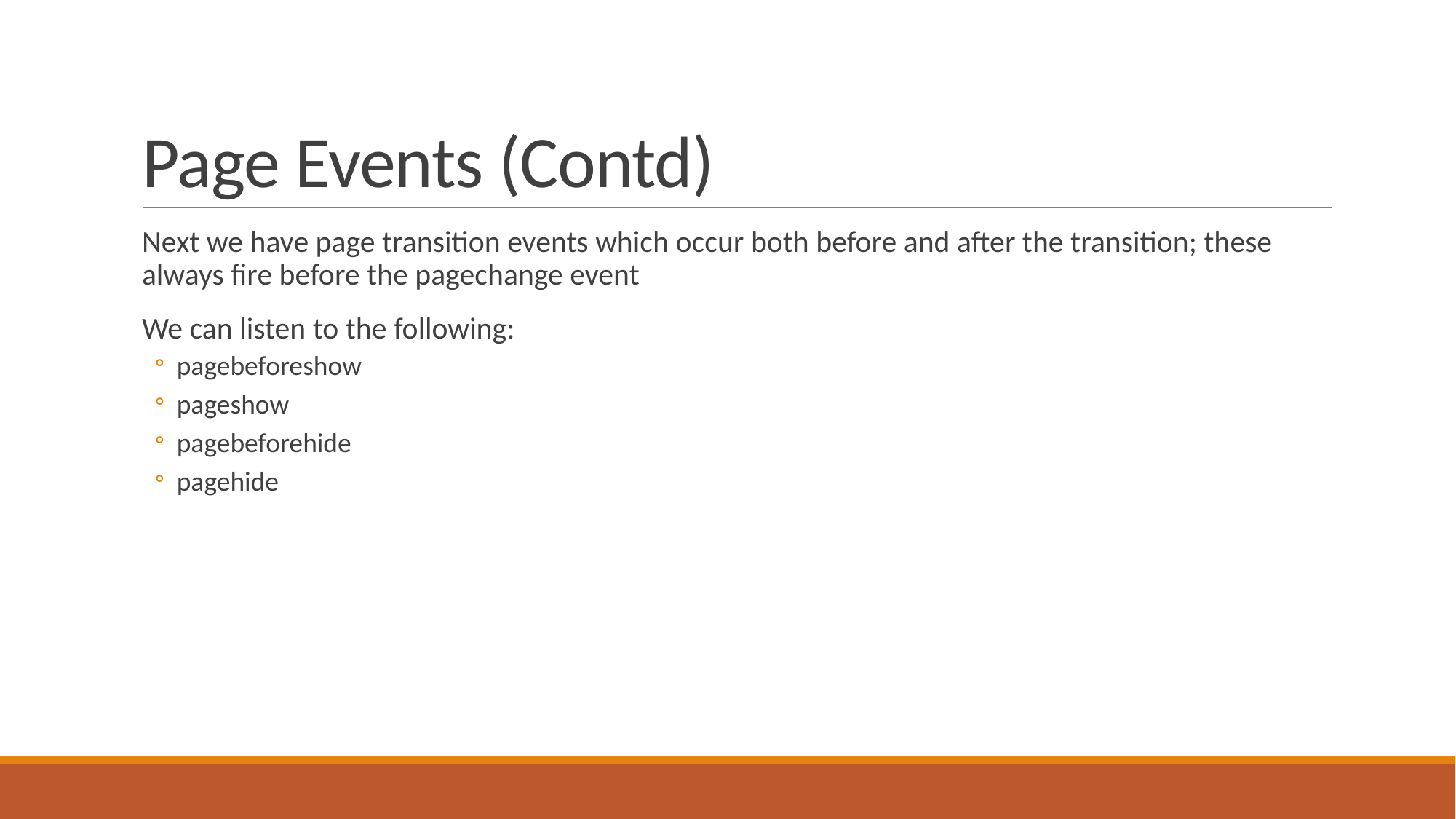

# Page Events (Contd)
Next we have page transition events which occur both before and after the transition; these always fire before the pagechange event
We can listen to the following:
pagebeforeshow
pageshow
pagebeforehide
pagehide